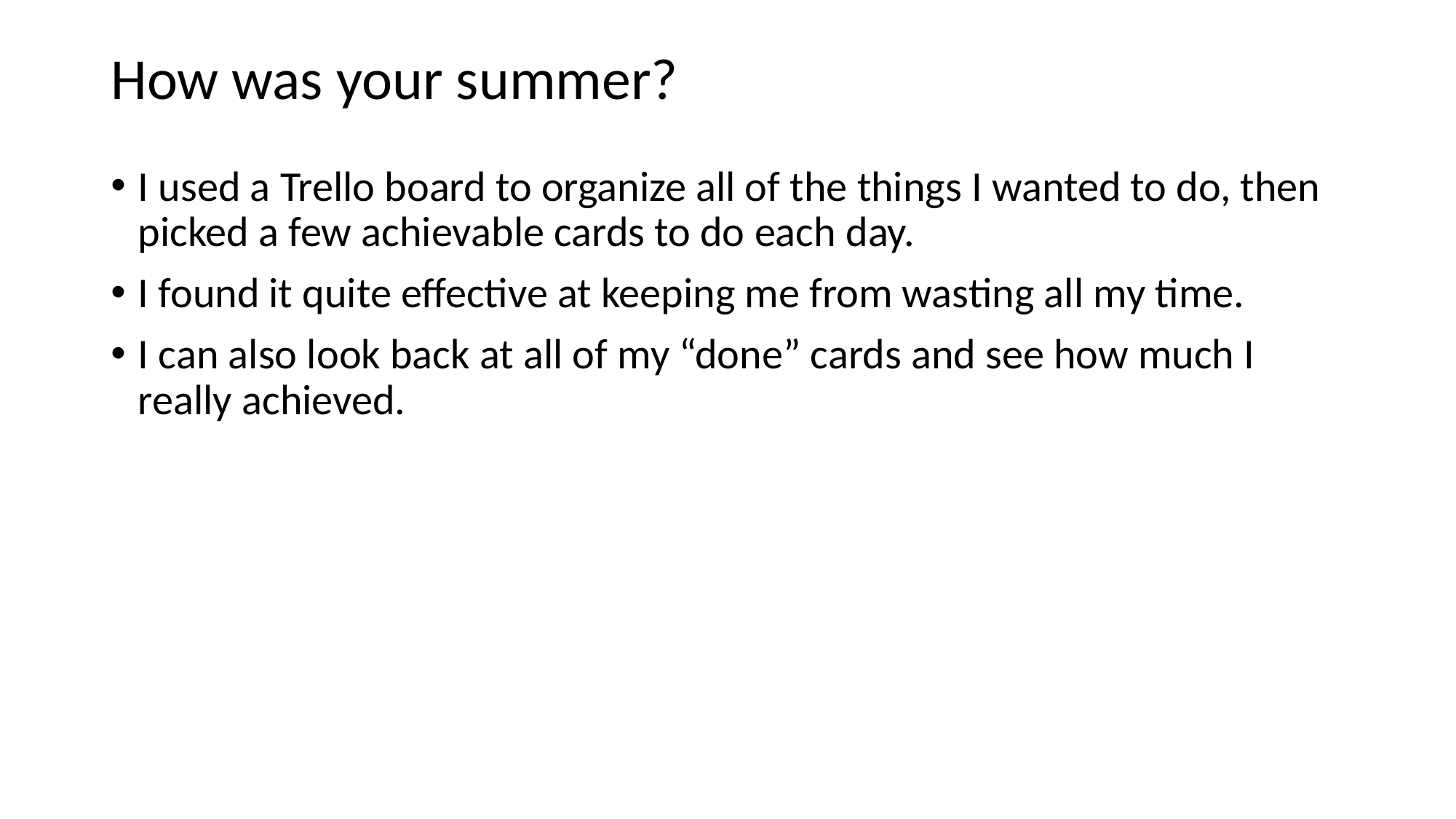

# How was your summer?
I used a Trello board to organize all of the things I wanted to do, then picked a few achievable cards to do each day.
I found it quite effective at keeping me from wasting all my time.
I can also look back at all of my “done” cards and see how much I really achieved.